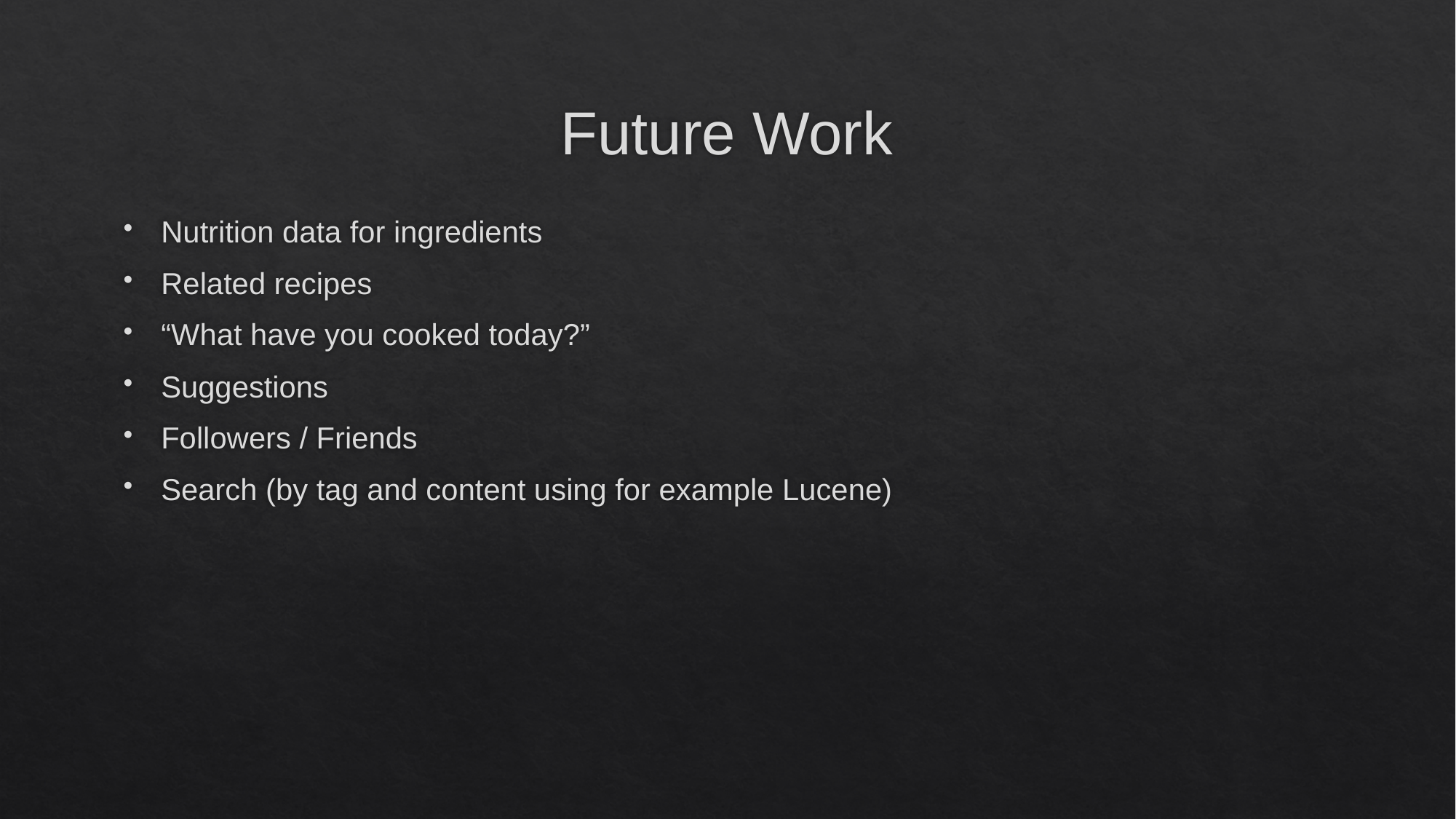

# Future Work
Nutrition data for ingredients
Related recipes
“What have you cooked today?”
Suggestions
Followers / Friends
Search (by tag and content using for example Lucene)